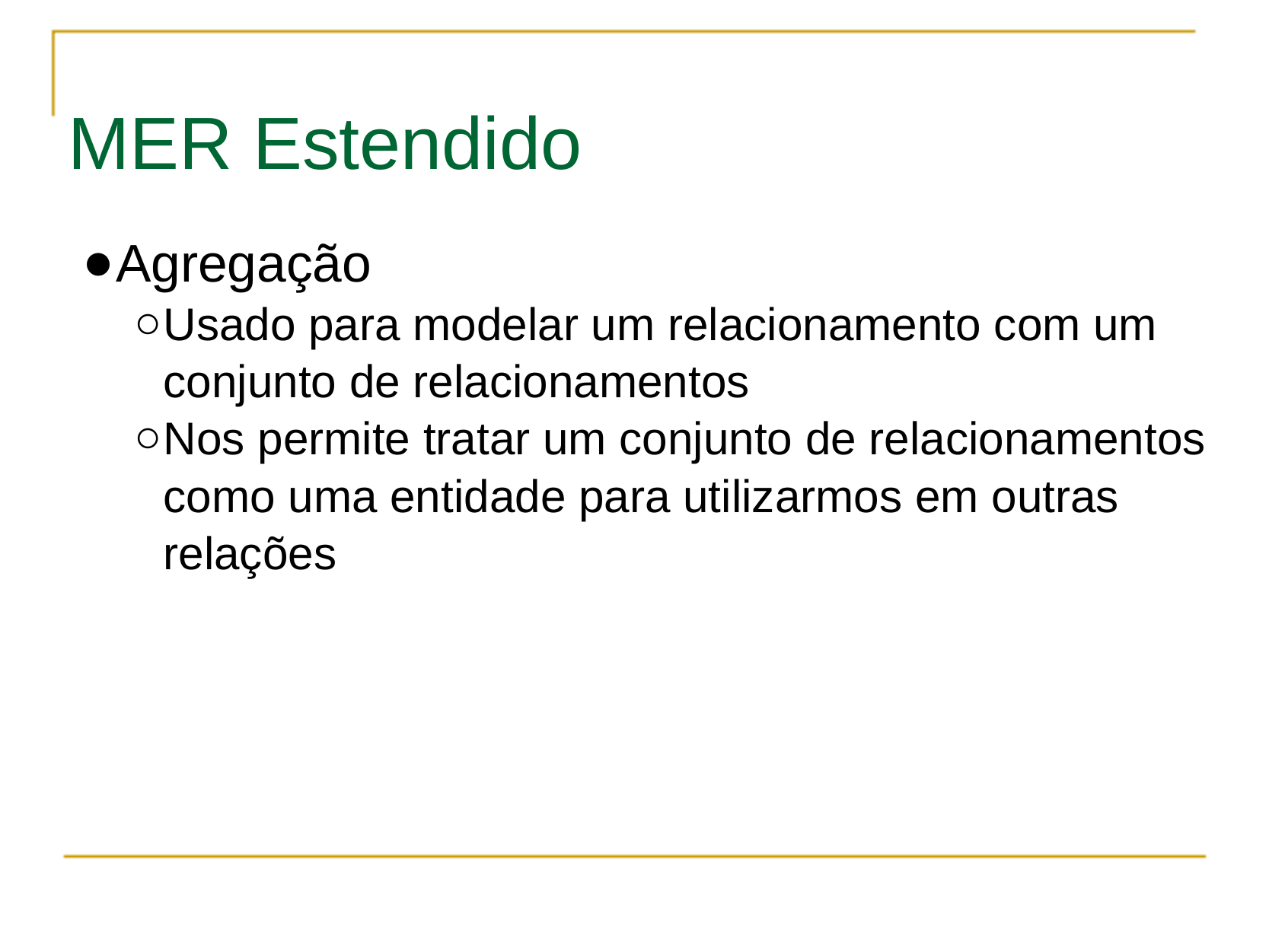

# MER Estendido
Agregação
Usado para modelar um relacionamento com um conjunto de relacionamentos
Nos permite tratar um conjunto de relacionamentos como uma entidade para utilizarmos em outras relações